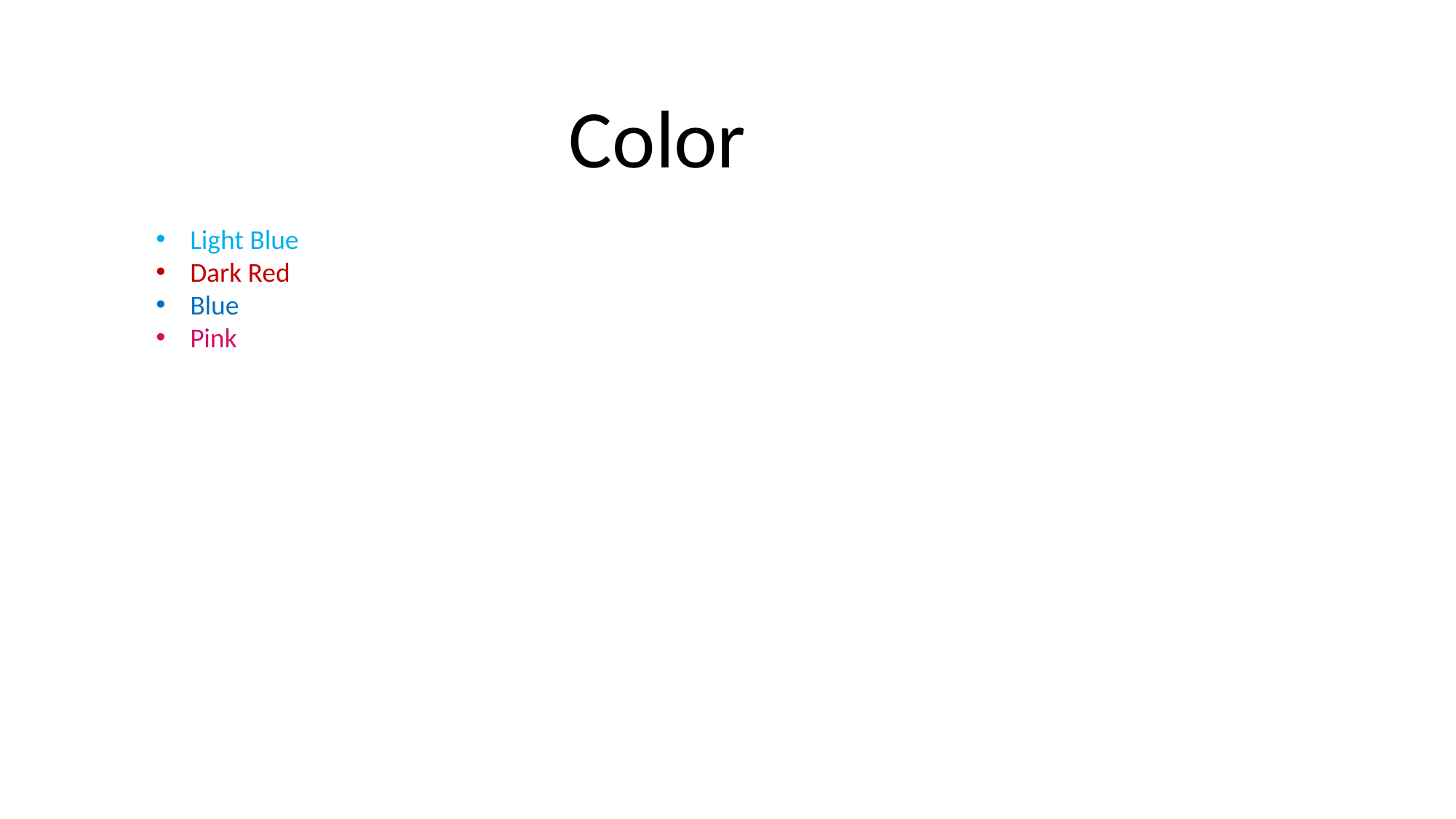

Color
Light Blue
Dark Red
Blue
Pink